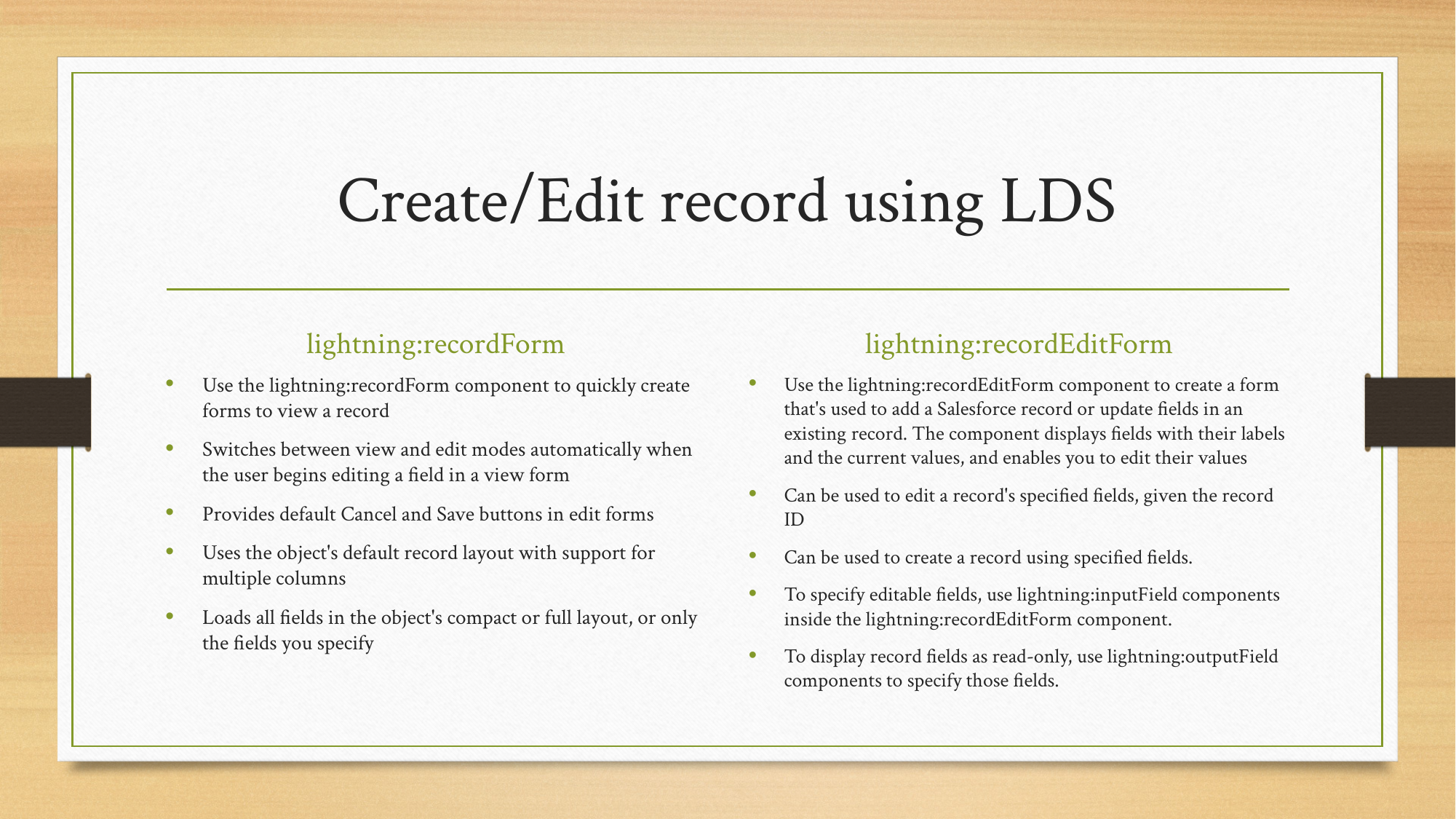

# Create/Edit record using LDS
lightning:recordForm
lightning:recordEditForm
Use the lightning:recordForm component to quickly create forms to view a record
Switches between view and edit modes automatically when the user begins editing a field in a view form
Provides default Cancel and Save buttons in edit forms
Uses the object's default record layout with support for multiple columns
Loads all fields in the object's compact or full layout, or only the fields you specify
Use the lightning:recordEditForm component to create a form that's used to add a Salesforce record or update fields in an existing record. The component displays fields with their labels and the current values, and enables you to edit their values
Can be used to edit a record's specified fields, given the record ID
Can be used to create a record using specified fields.
To specify editable fields, use lightning:inputField components inside the lightning:recordEditForm component.
To display record fields as read-only, use lightning:outputField components to specify those fields.